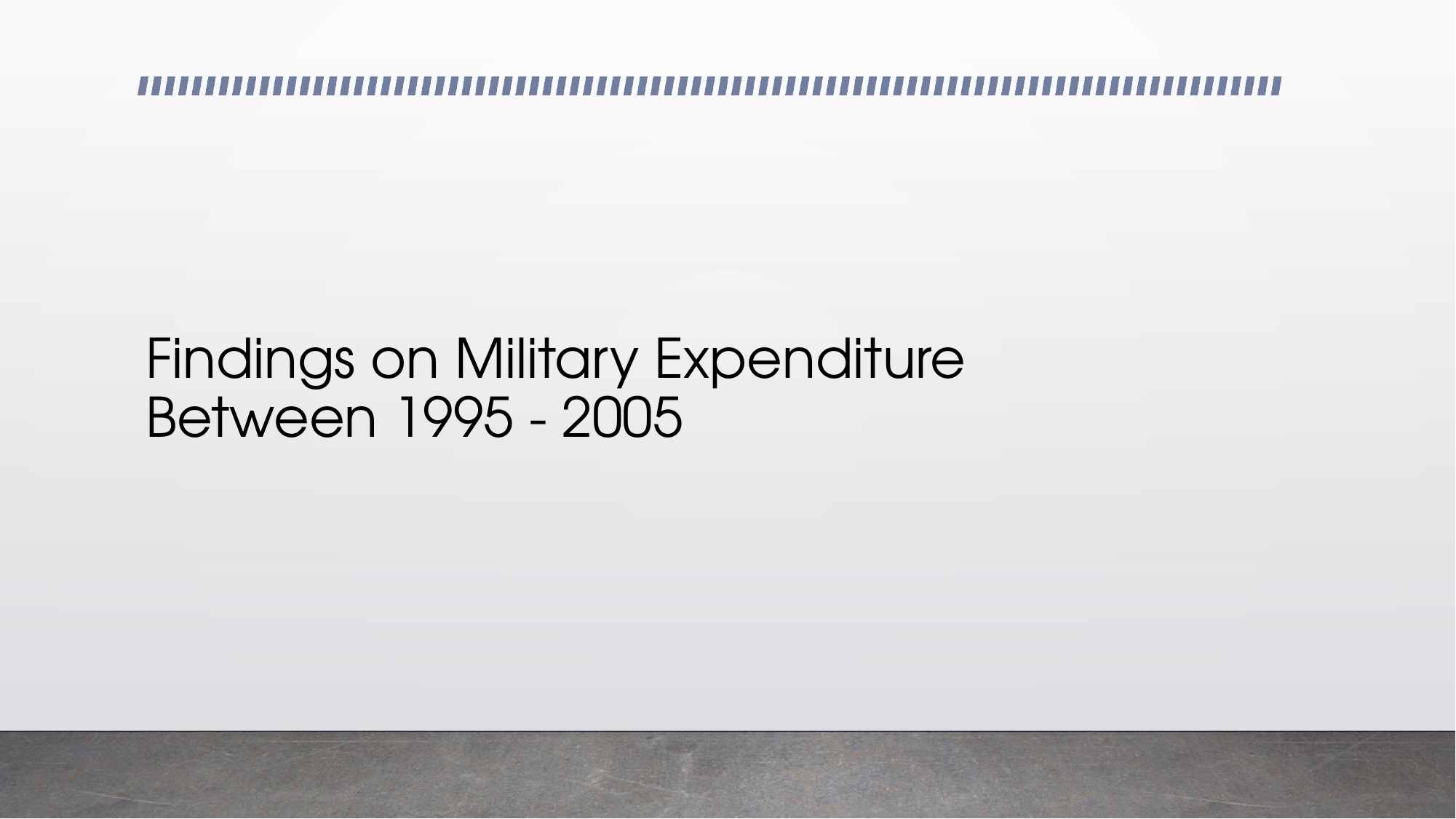

# Findings on Military Expenditure Between 1995 - 2005